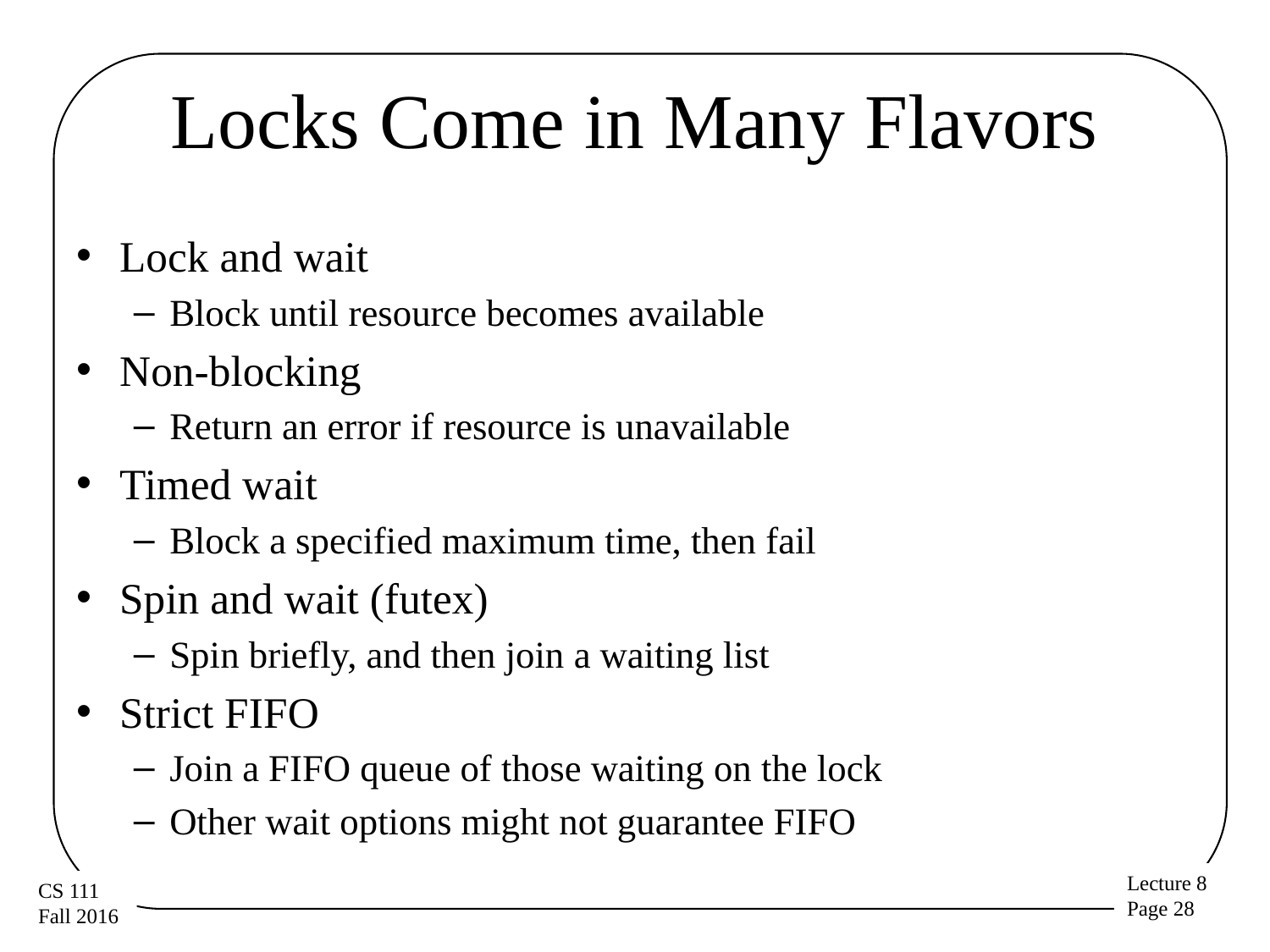

# Locks Come in Many Flavors
Lock and wait
Block until resource becomes available
Non-blocking
Return an error if resource is unavailable
Timed wait
Block a specified maximum time, then fail
Spin and wait (futex)
Spin briefly, and then join a waiting list
Strict FIFO
Join a FIFO queue of those waiting on the lock
Other wait options might not guarantee FIFO